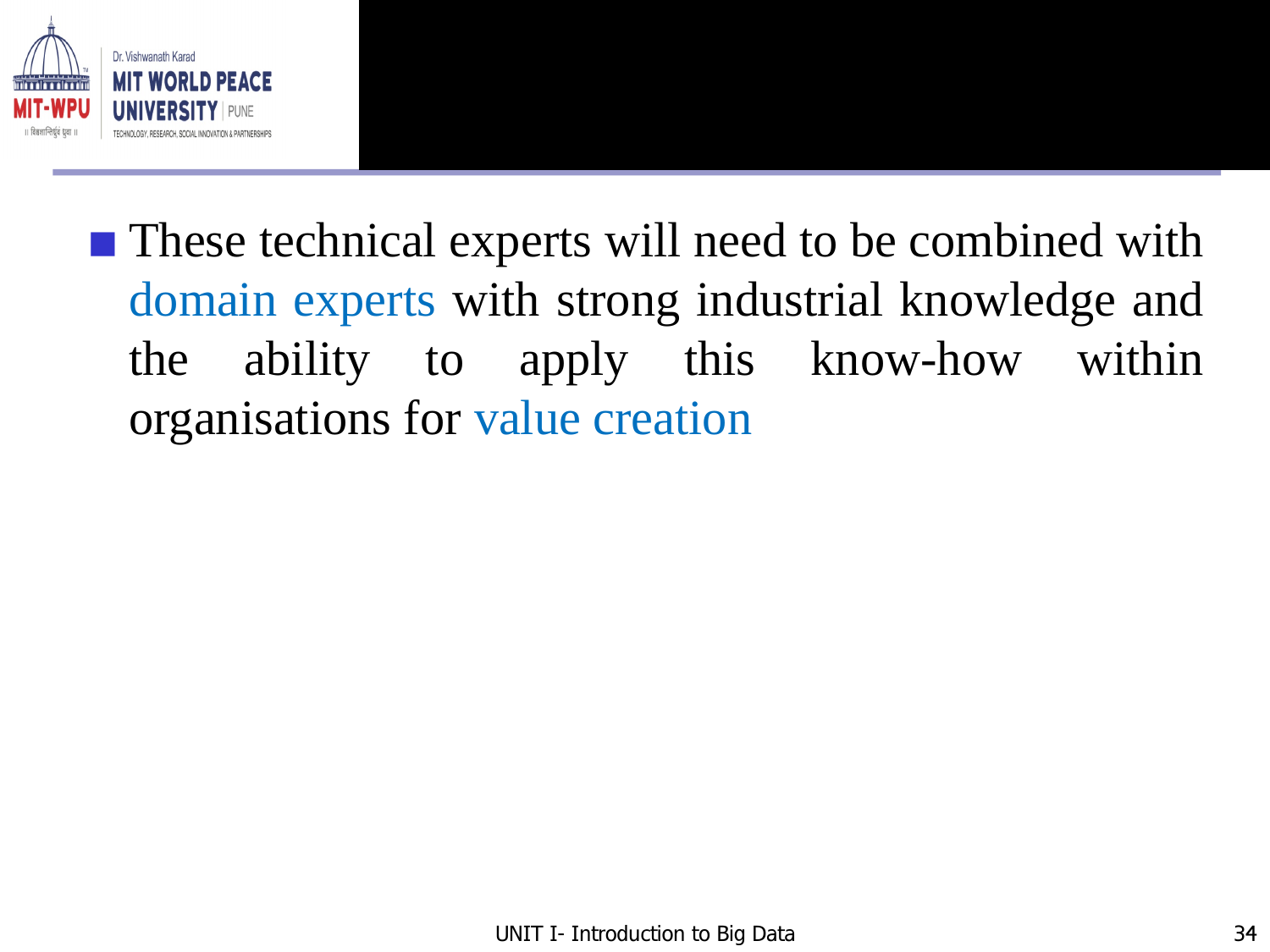

#
These technical experts will need to be combined with domain experts with strong industrial knowledge and the ability to apply this know-how within organisations for value creation
UNIT I- Introduction to Big Data
34